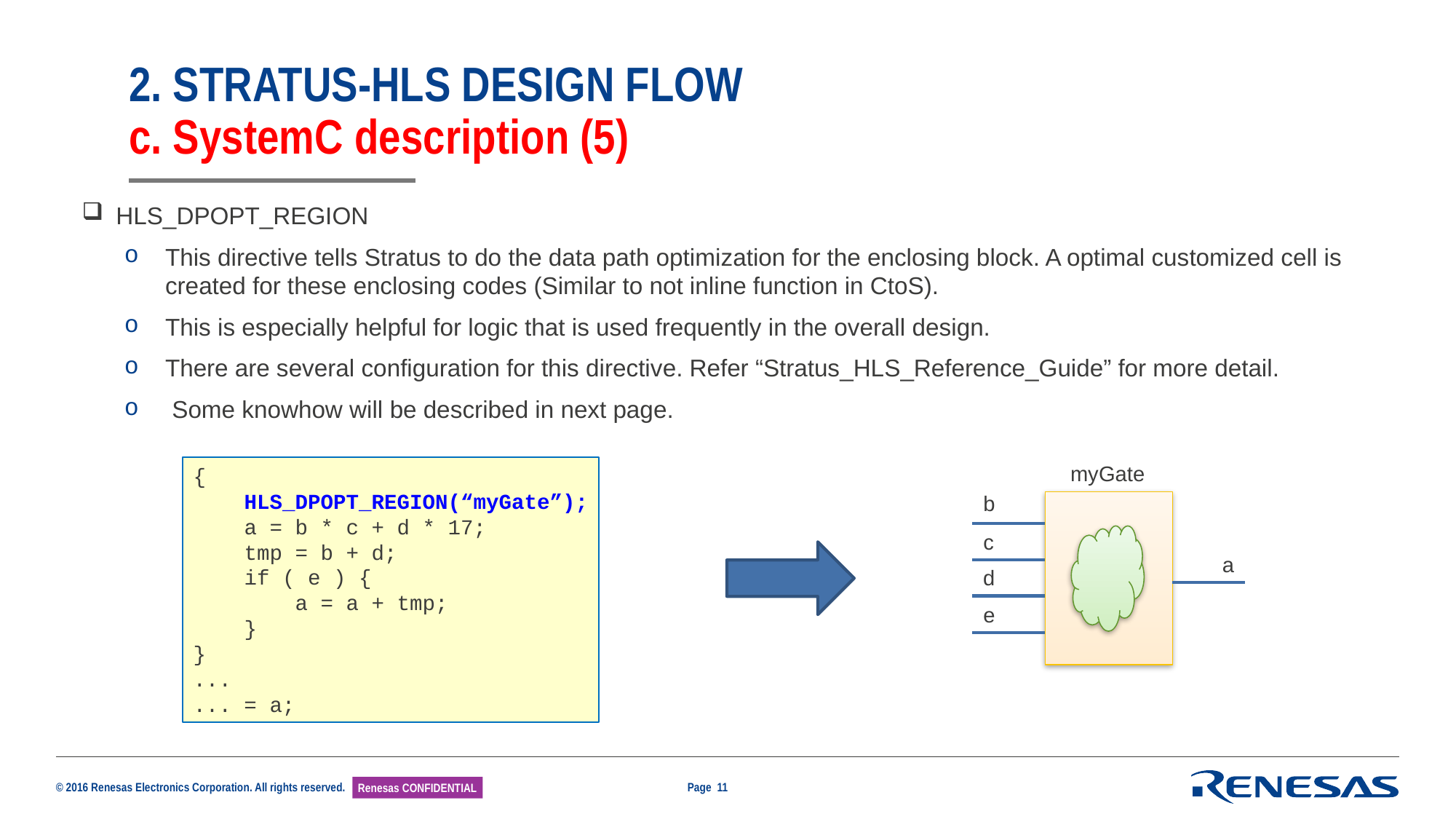

# 2. STRATUS-HLS DESIGN FLOW c. SystemC description (5)
HLS_DPOPT_REGION
This directive tells Stratus to do the data path optimization for the enclosing block. A optimal customized cell is created for these enclosing codes (Similar to not inline function in CtoS).
This is especially helpful for logic that is used frequently in the overall design.
There are several configuration for this directive. Refer “Stratus_HLS_Reference_Guide” for more detail.
 Some knowhow will be described in next page.
myGate
{
    HLS_DPOPT_REGION(“myGate”);
    a = b * c + d * 17;
    tmp = b + d;
    if ( e ) {
        a = a + tmp;
    }
}
...
... = a;
b

c

a
d
e
Page  11